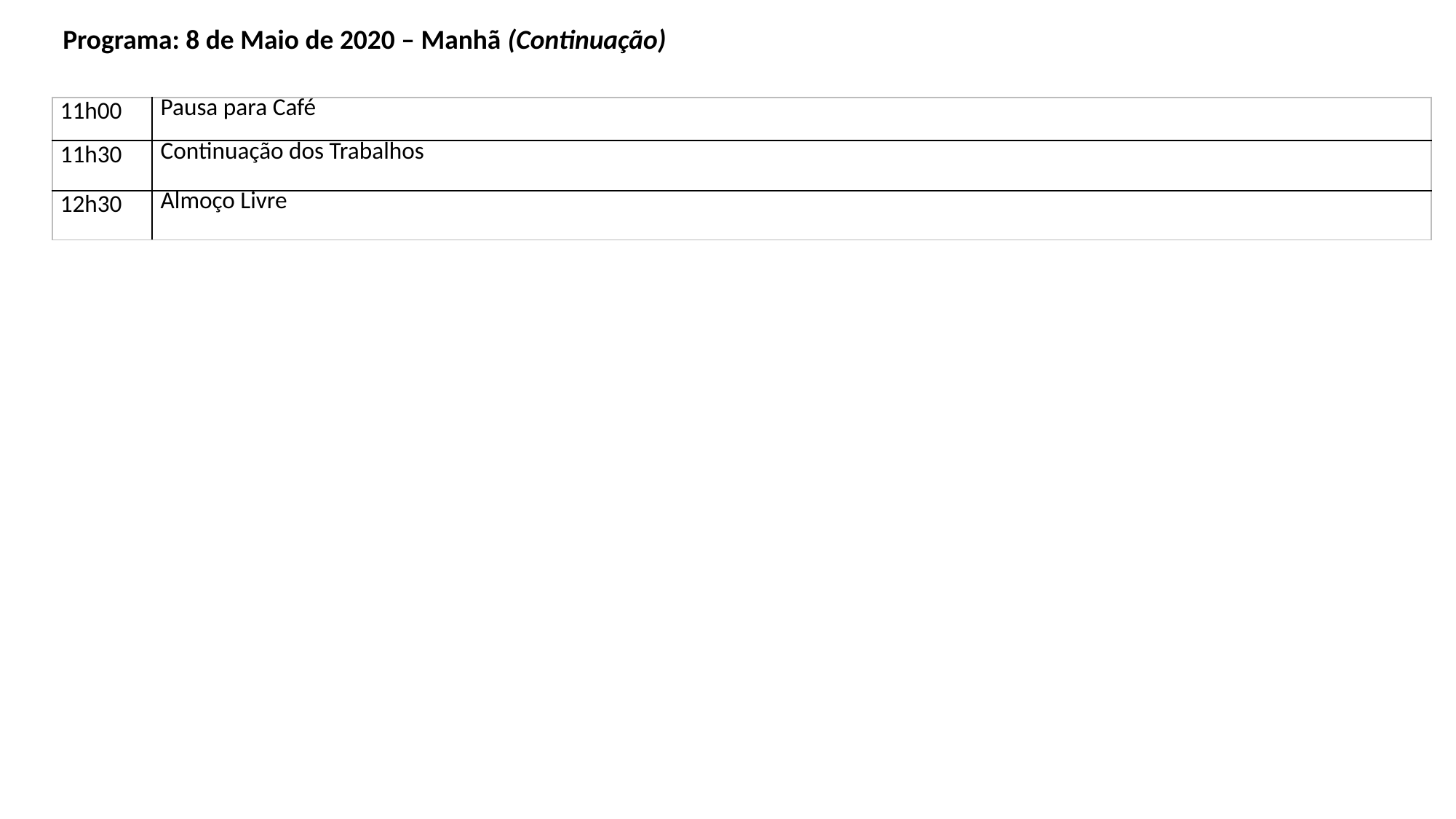

Programa: 8 de Maio de 2020 – Manhã (Continuação)
| 11h00 | Pausa para Café |
| --- | --- |
| 11h30 | Continuação dos Trabalhos |
| 12h30 | Almoço Livre |